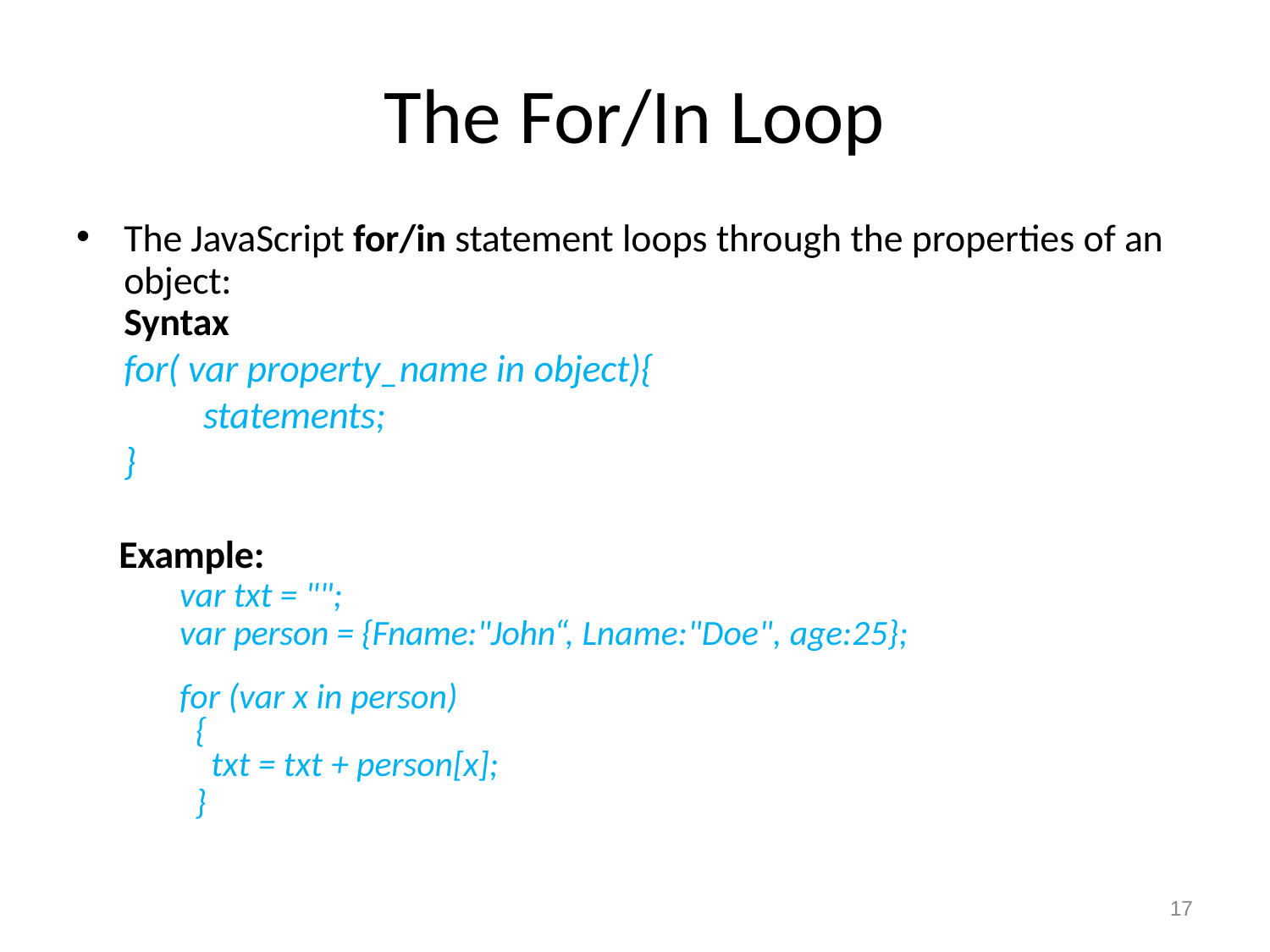

# The For/In Loop
The JavaScript for/in statement loops through the properties of an
object:
Syntax
for( var property_name in object){
statements;
}

     Example:
var txt = "";
var person = {Fname:"John“, Lname:"Doe", age:25};
for (var x in person)
{
txt = txt + person[x];
}
17